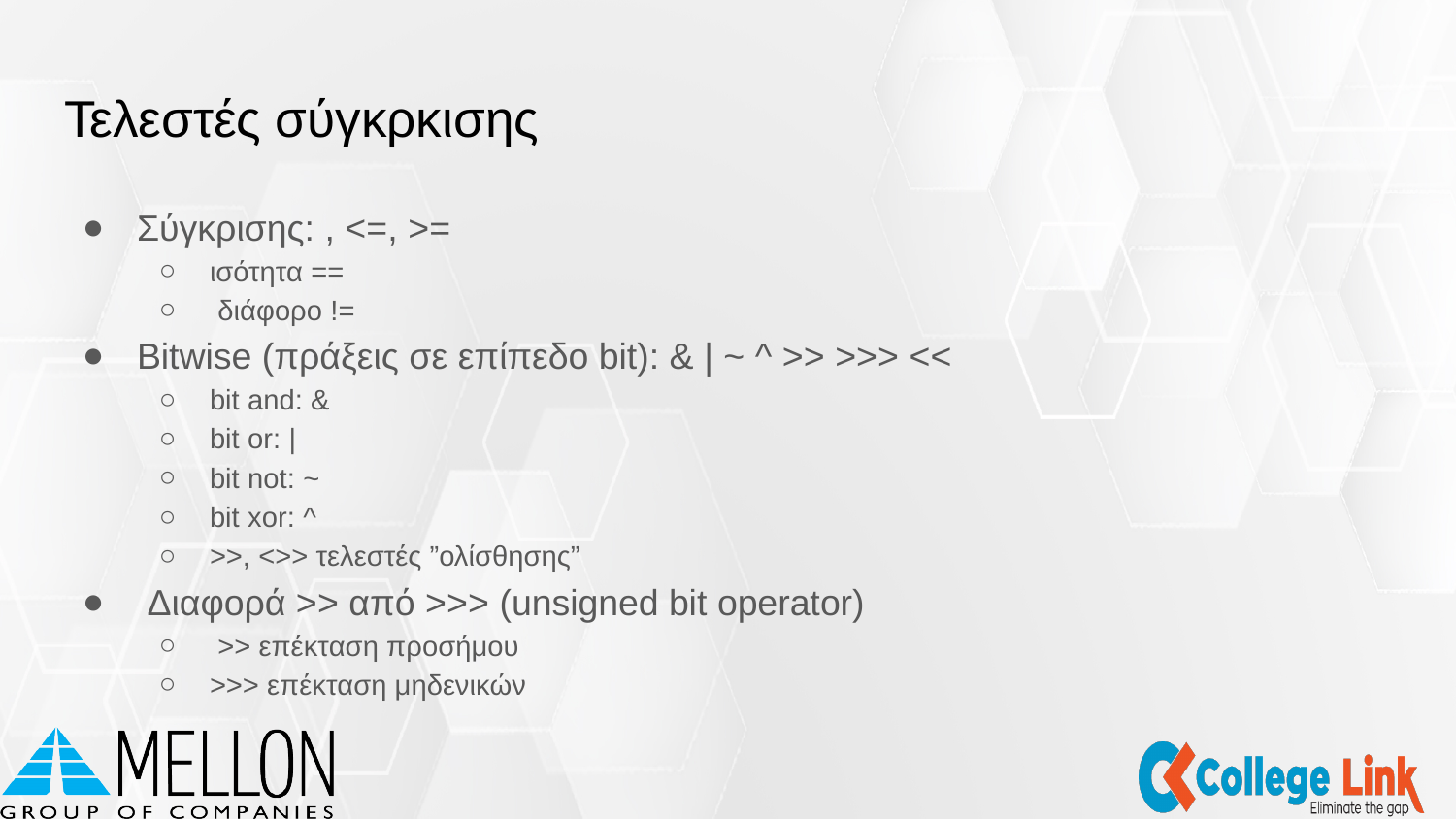

# Τελεστές σύγκρκισης
Σύγκρισης: , <=, >=
ισότητα ==
 διάφορο !=
Bitwise (πράξεις σε επίπεδο bit): & | ~ ^ >> >>> <<
bit and: &
bit or: |
bit not: ~
bit xor: ^
>>, <>> τελεστές ”ολίσθησης”
 Διαφορά >> από >>> (unsigned bit operator)
 >> επέκταση προσήμου
>>> επέκταση μηδενικών